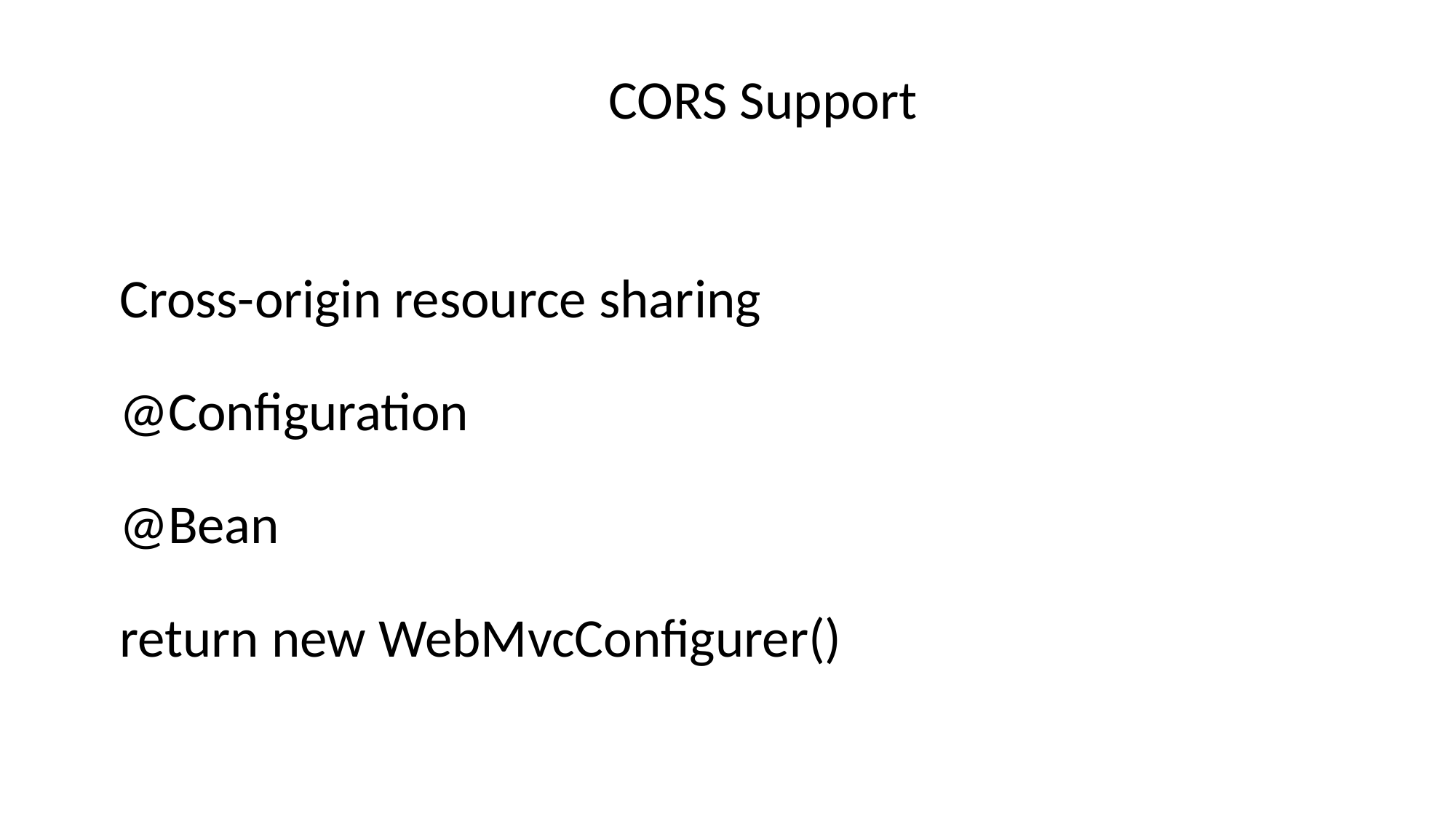

CORS Support
Cross-origin resource sharing
@Configuration
@Bean
return new WebMvcConfigurer()